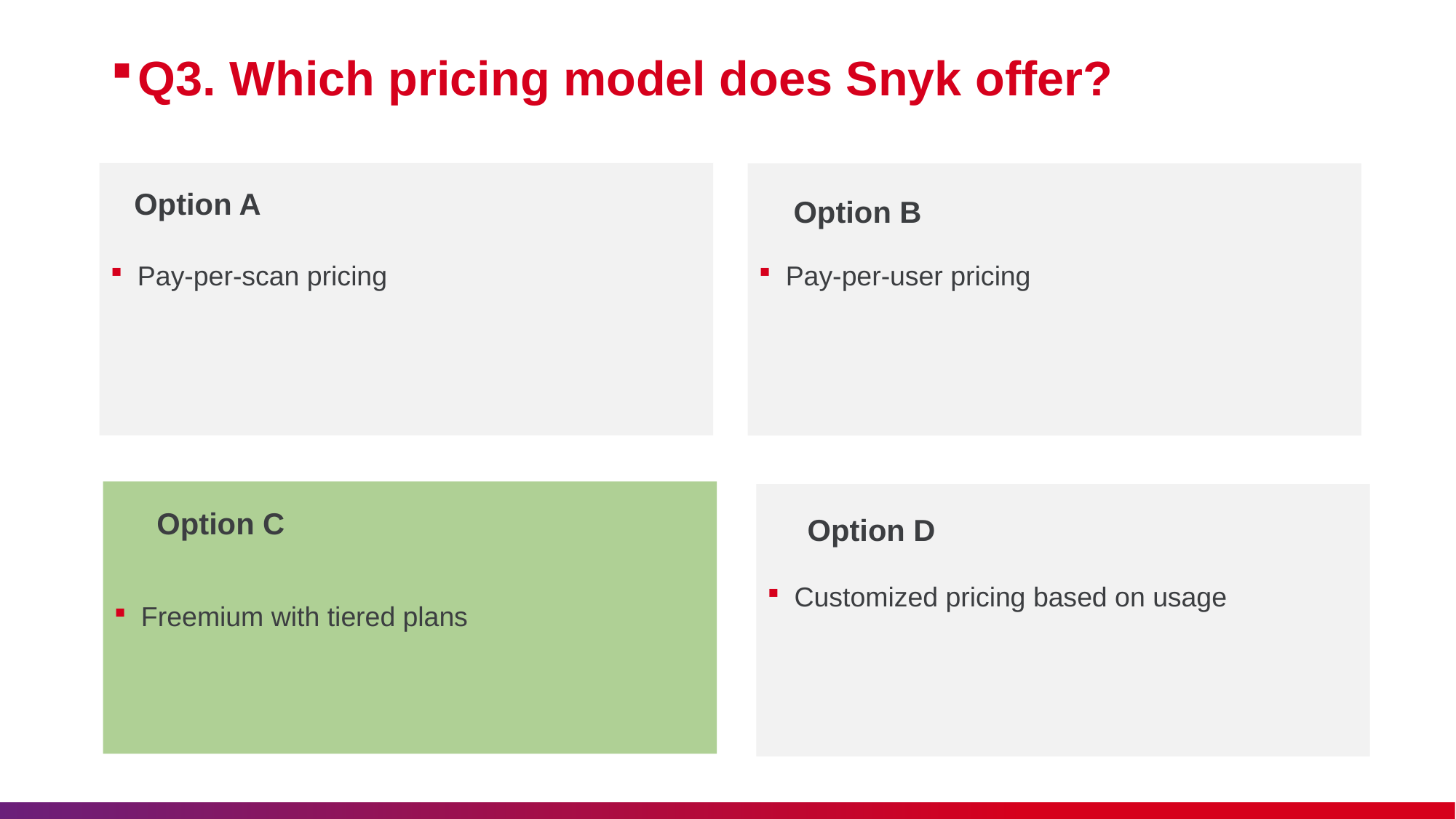

Q3. Which pricing model does Snyk offer?
Pay-per-scan pricing

Pay-per-user pricing

Option A
Option B
Freemium with tiered plans
Customized pricing based on usage

Option C
Option D